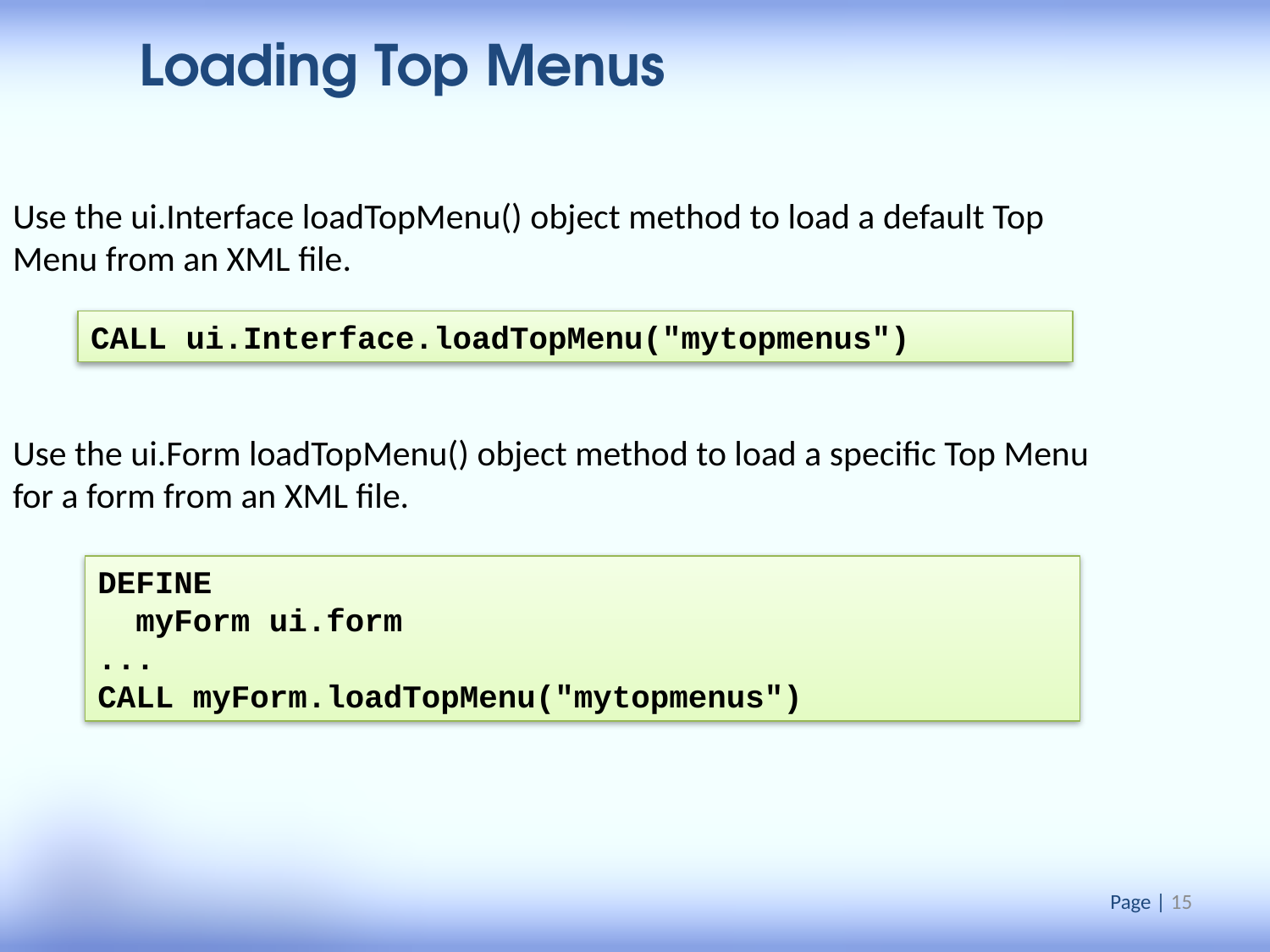

Loading Top Menus
Use the ui.Interface loadTopMenu() object method to load a default Top Menu from an XML file.

Use the ui.Form loadTopMenu() object method to load a specific Top Menu for a form from an XML file.
CALL ui.Interface.loadTopMenu("mytopmenus")

DEFINE
  myForm ui.form
...
CALL myForm.loadTopMenu("mytopmenus")